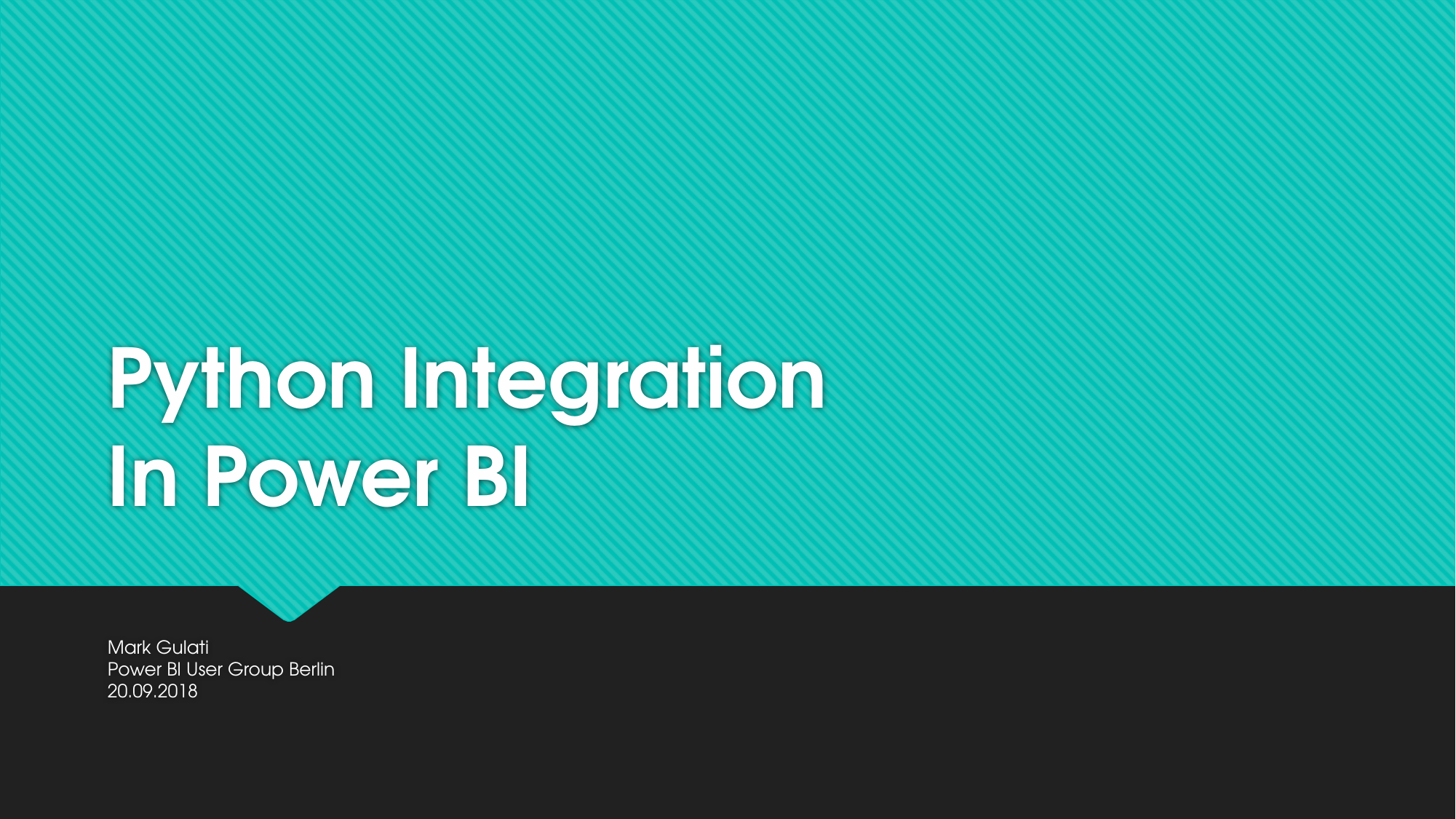

# Python Integration In Power BI
Mark Gulati
Power BI User Group Berlin
20.09.2018